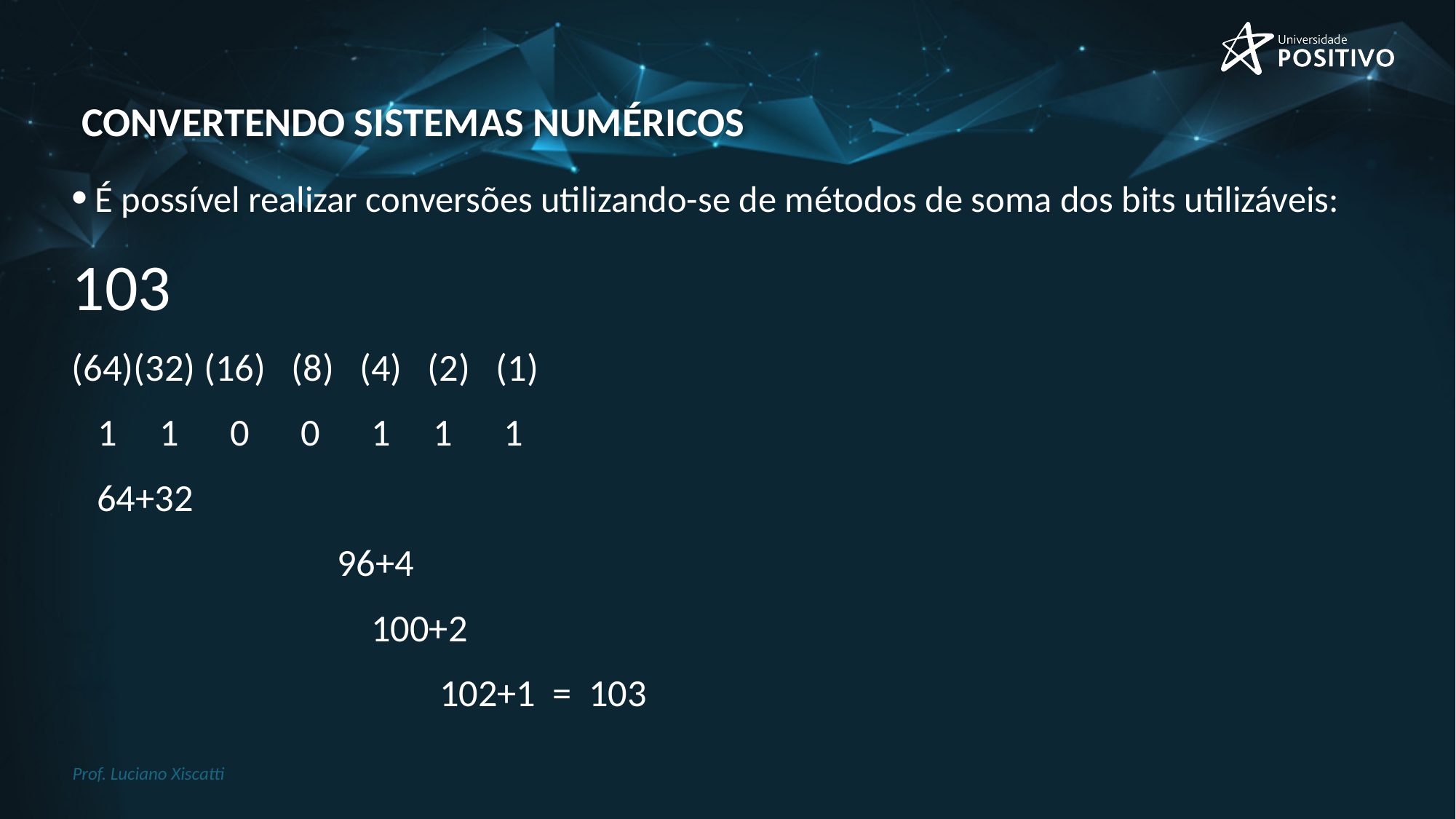

# Convertendo Sistemas Numéricos
É possível realizar conversões utilizando-se de métodos de soma dos bits utilizáveis:
103
(64)(32) (16)   (8)   (4)   (2)   (1)
   1     1      0      0      1     1      1
   64+32
                               96+4
                                   100+2
                                           102+1  =  103